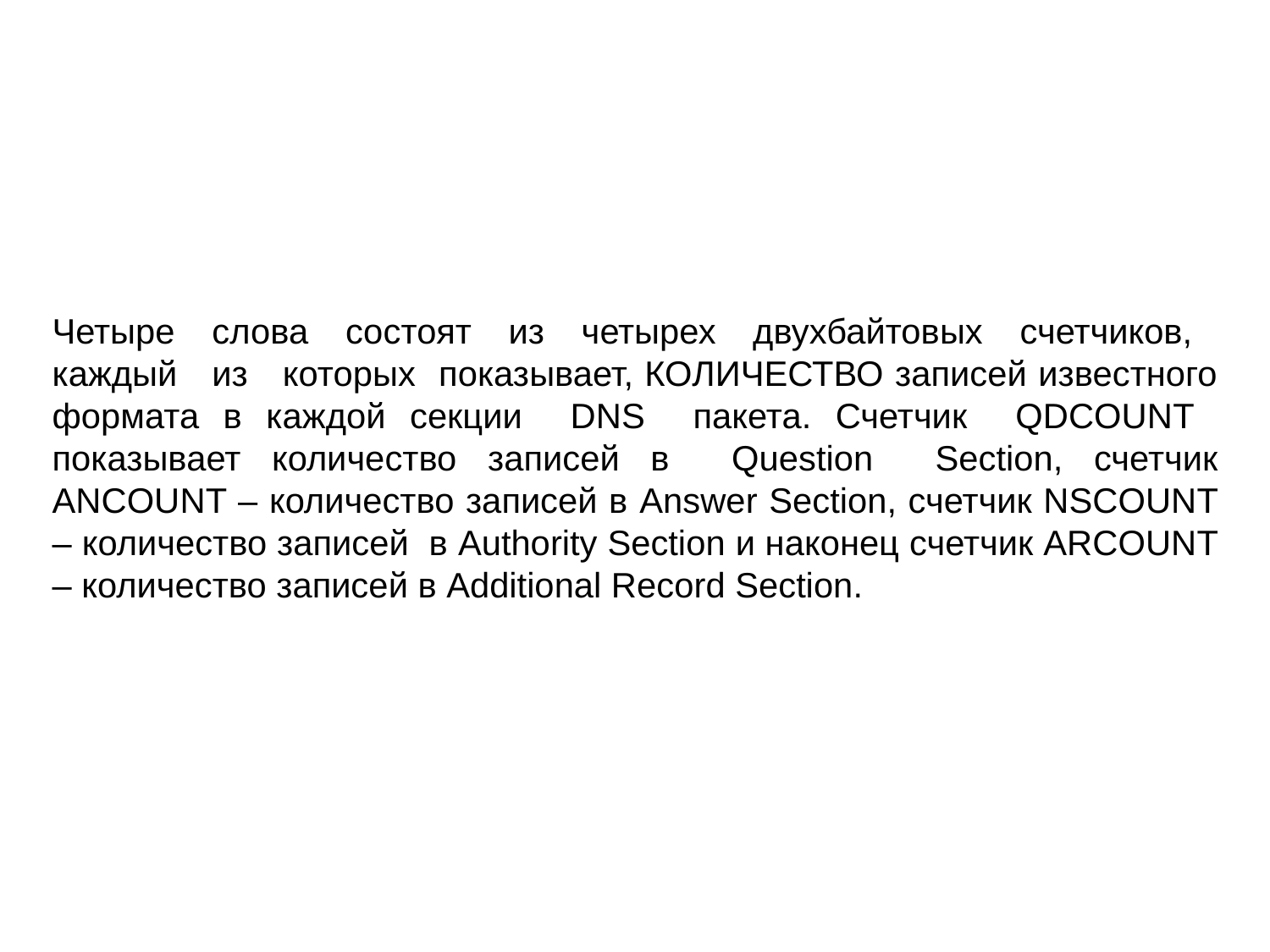

Четыре   слова   состоят   из   четырех   двухбайтовых   счетчиков,   каждый   из   которых  показывает, КОЛИЧЕСТВО записей известного формата в каждой секции  DNS  пакета. Счетчик  QDCOUNT  показывает количество записей в  Question  Section, счетчик ANCOUNT – количество записей в Answer Section, счетчик NSCOUNT – количество записей  в Authority Section и наконец счетчик ARCOUNT – количество записей в Additional Record Section.